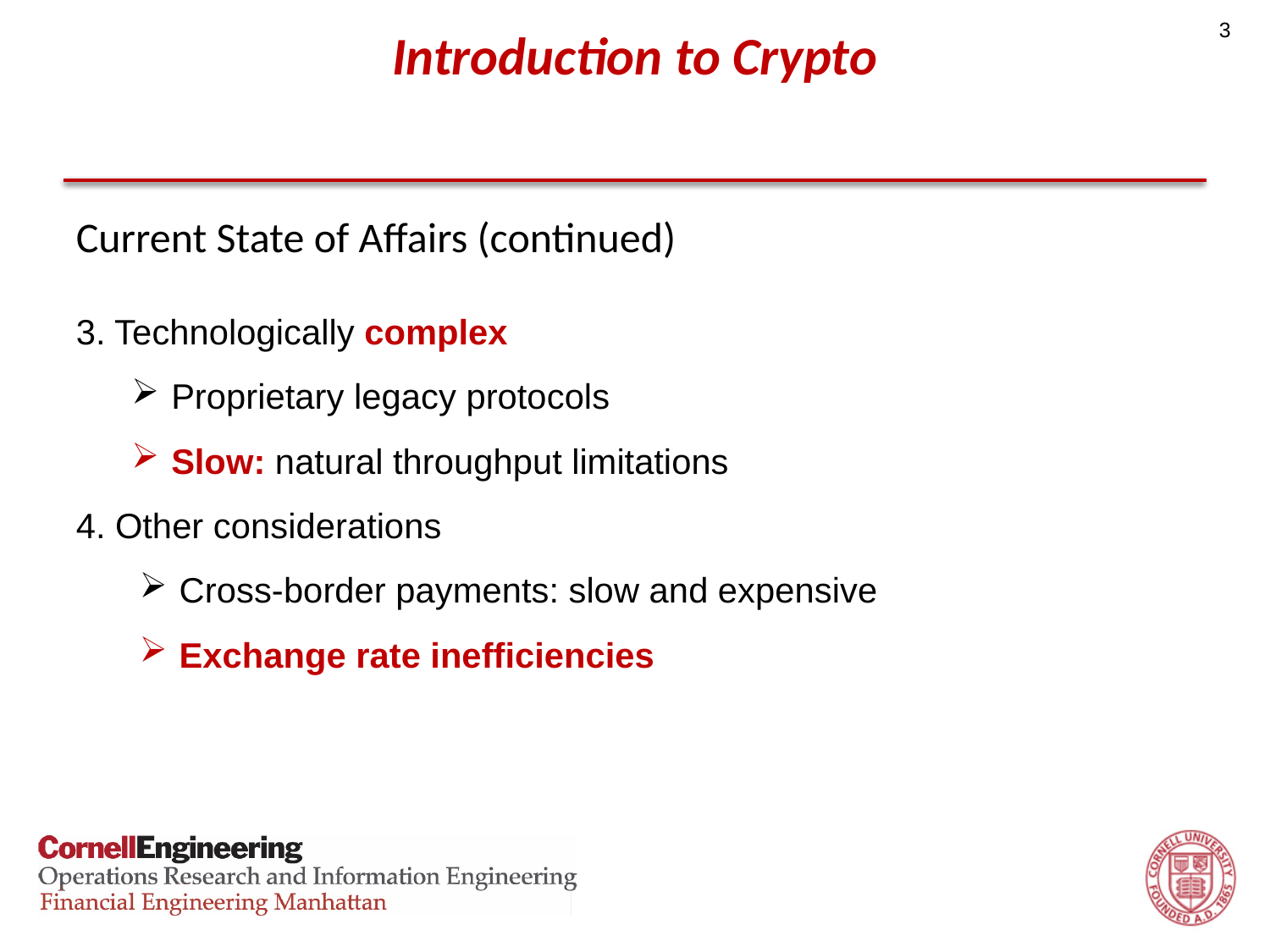

3
# Introduction to Crypto

Current State of Affairs (continued)

3. Technologically complex
Proprietary legacy protocols
Slow: natural throughput limitations
4. Other considerations
Cross-border payments: slow and expensive
Exchange rate inefficiencies